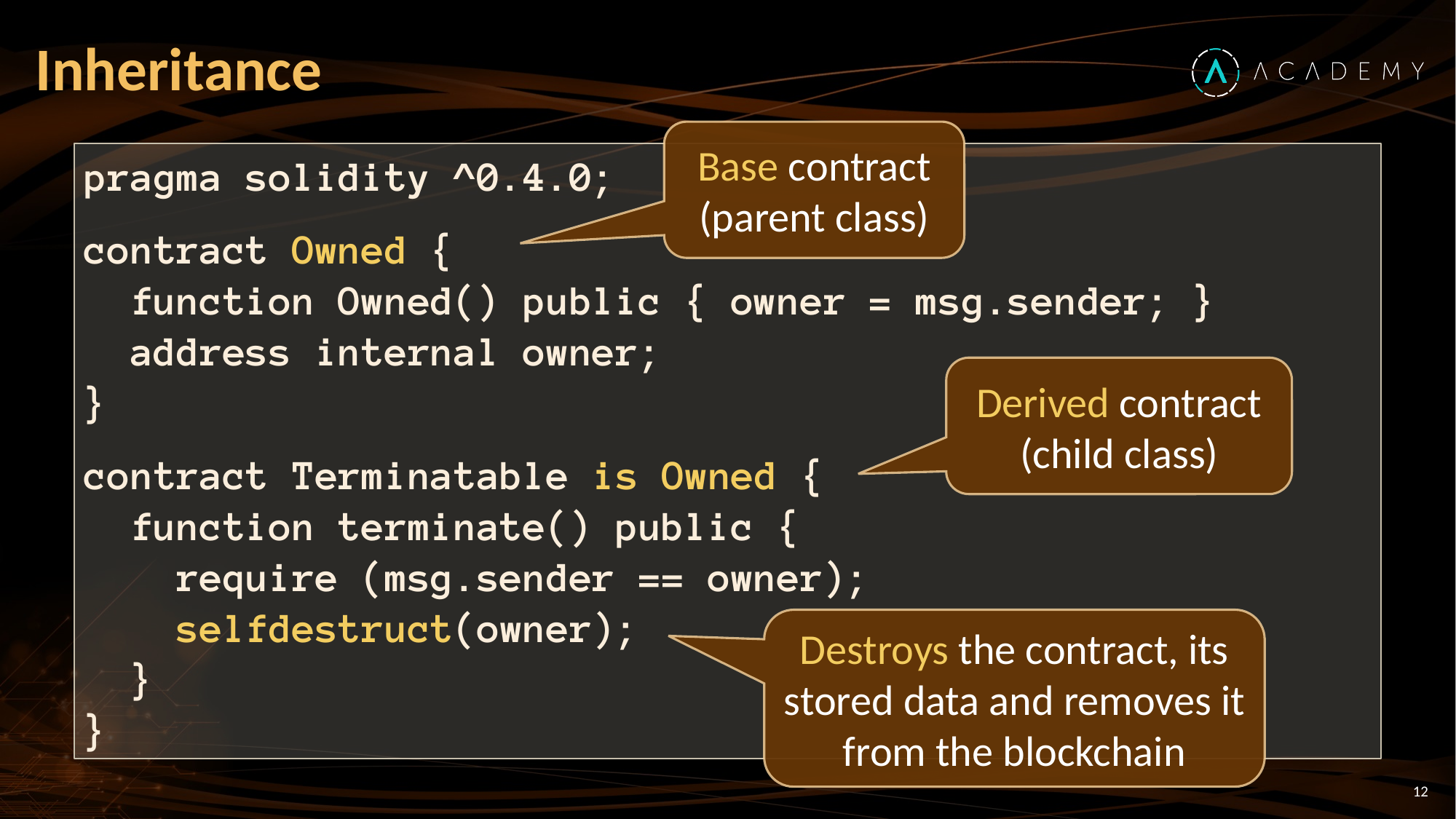

# Inheritance
Base contract (parent class)
pragma solidity ^0.4.0;

contract Owned {
  function Owned() public { owner = msg.sender; }
  address internal owner;
}

contract Terminatable is Owned {
  function terminate() public {
    require (msg.sender == owner);
    selfdestruct(owner);
  }
}
Derived contract (child class)
Destroys the contract, its stored data and removes it from the blockchain
12